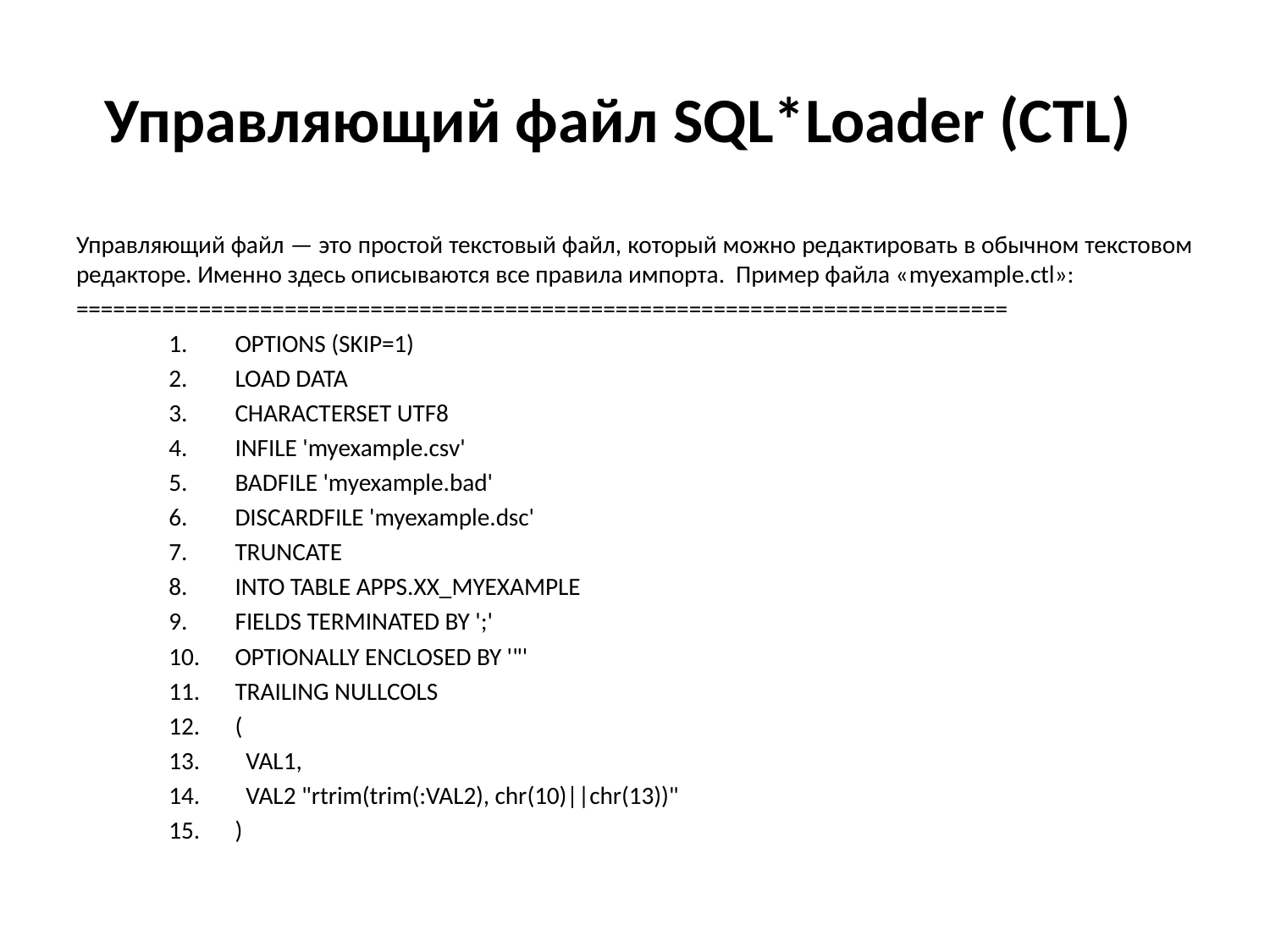

# Управляющий файл SQL*Loader (CTL)
Управляющий файл — это простой текстовый файл, который можно редактировать в обычном текстовом редакторе. Именно здесь описываются все правила импорта.  Пример файла «myexample.ctl»:
============================================================================
OPTIONS (SKIP=1)
LOAD DATA
CHARACTERSET UTF8
INFILE 'myexample.csv'
BADFILE 'myexample.bad'
DISCARDFILE 'myexample.dsc'
TRUNCATE
INTO TABLE APPS.XX_MYEXAMPLE
FIELDS TERMINATED BY ';'
OPTIONALLY ENCLOSED BY '"'
TRAILING NULLCOLS
(
  VAL1,
  VAL2 "rtrim(trim(:VAL2), chr(10)||chr(13))"
)